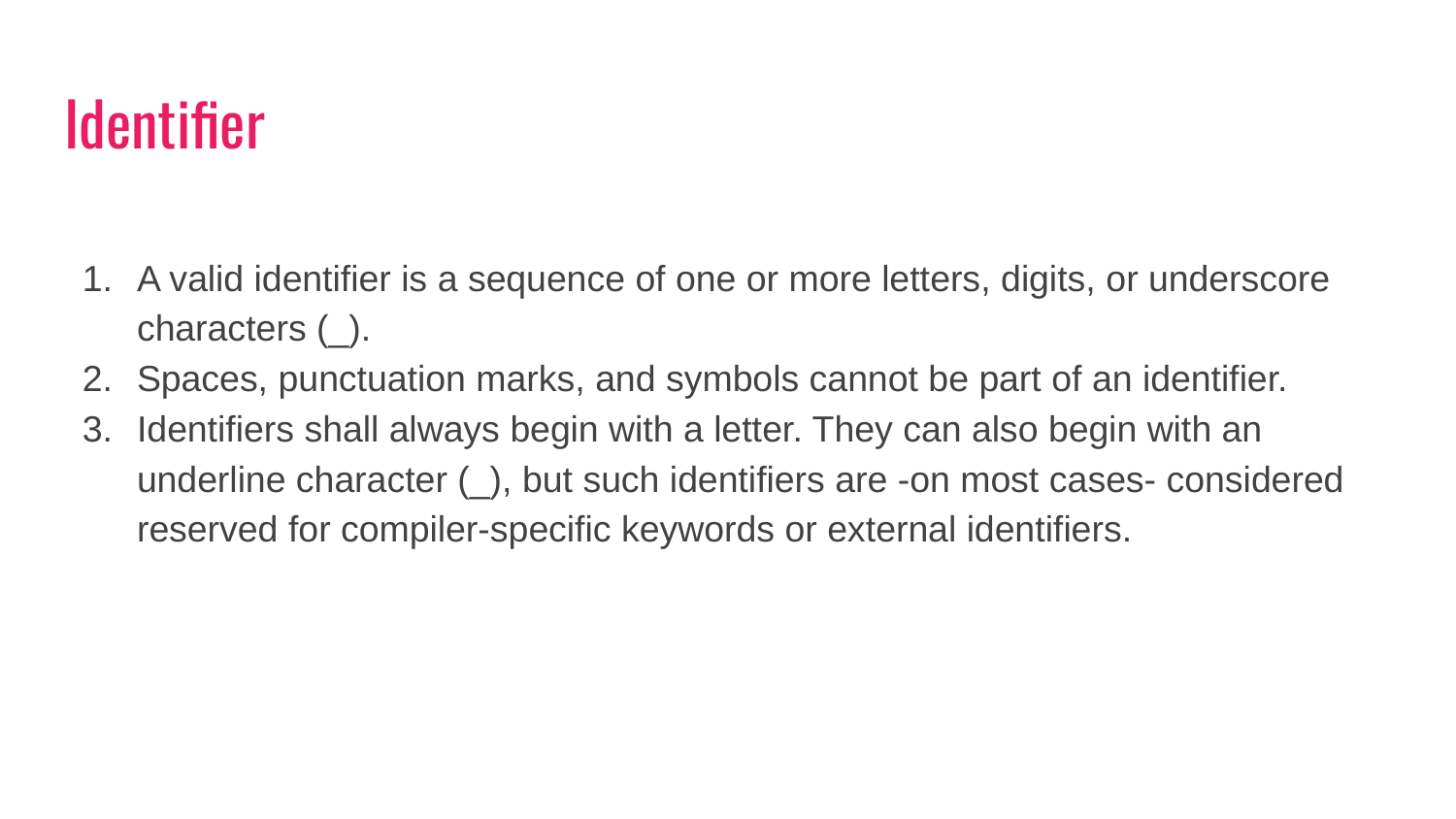

Identifier
A valid identifier is a sequence of one or more letters, digits, or underscore characters (_).
Spaces, punctuation marks, and symbols cannot be part of an identifier.
Identifiers shall always begin with a letter. They can also begin with an underline character (_), but such identifiers are -on most cases- considered reserved for compiler-specific keywords or external identifiers.